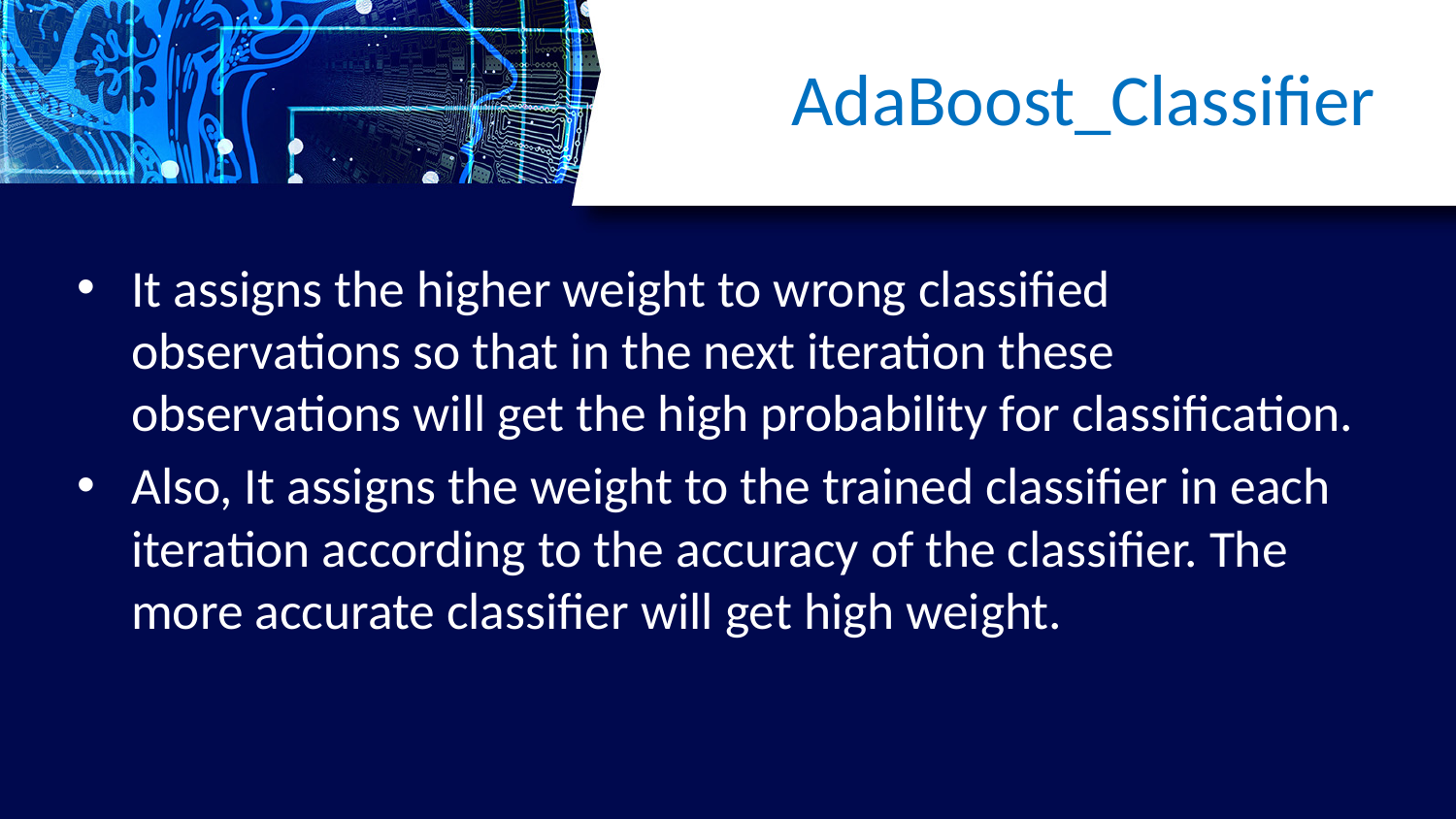

# AdaBoost_Classifier
It assigns the higher weight to wrong classified observations so that in the next iteration these observations will get the high probability for classification.
Also, It assigns the weight to the trained classifier in each iteration according to the accuracy of the classifier. The more accurate classifier will get high weight.